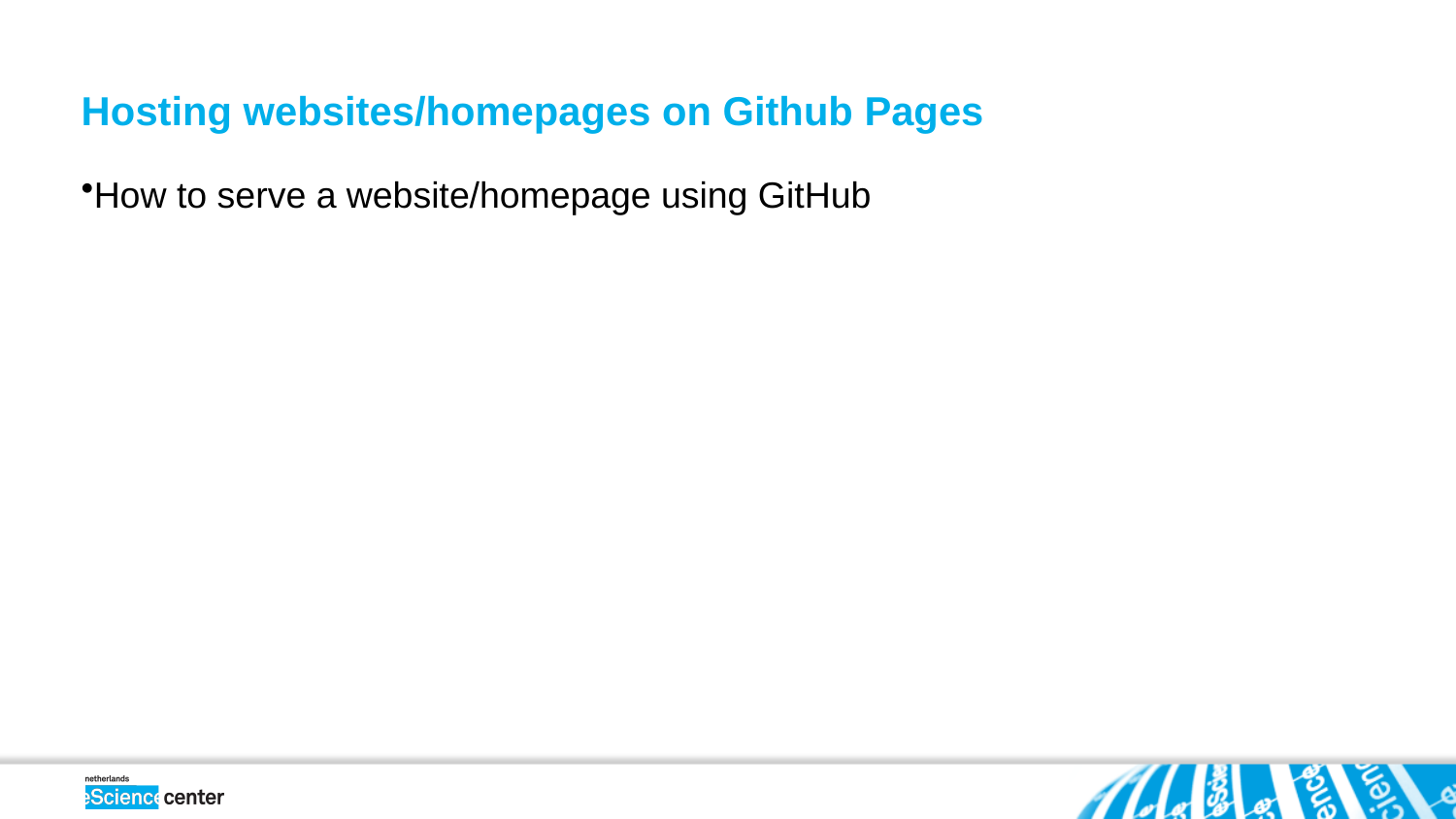

Hosting websites/homepages on Github Pages
How to serve a website/homepage using GitHub